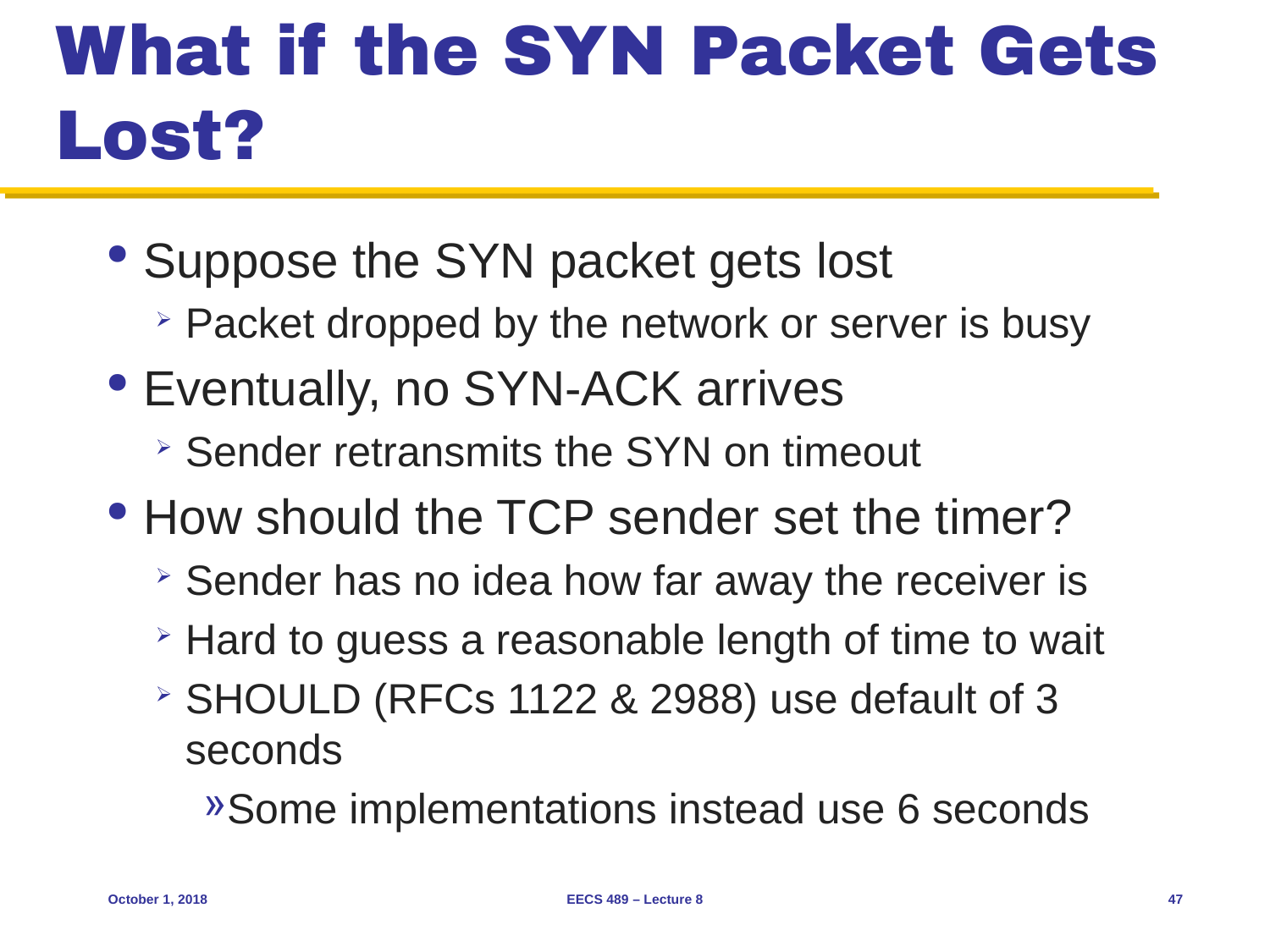

# What if the SYN Packet Gets Lost?
Suppose the SYN packet gets lost
Packet dropped by the network or server is busy
Eventually, no SYN-ACK arrives
Sender retransmits the SYN on timeout
How should the TCP sender set the timer?
Sender has no idea how far away the receiver is
Hard to guess a reasonable length of time to wait
SHOULD (RFCs 1122 & 2988) use default of 3 seconds
Some implementations instead use 6 seconds
October 1, 2018
EECS 489 – Lecture 8
47